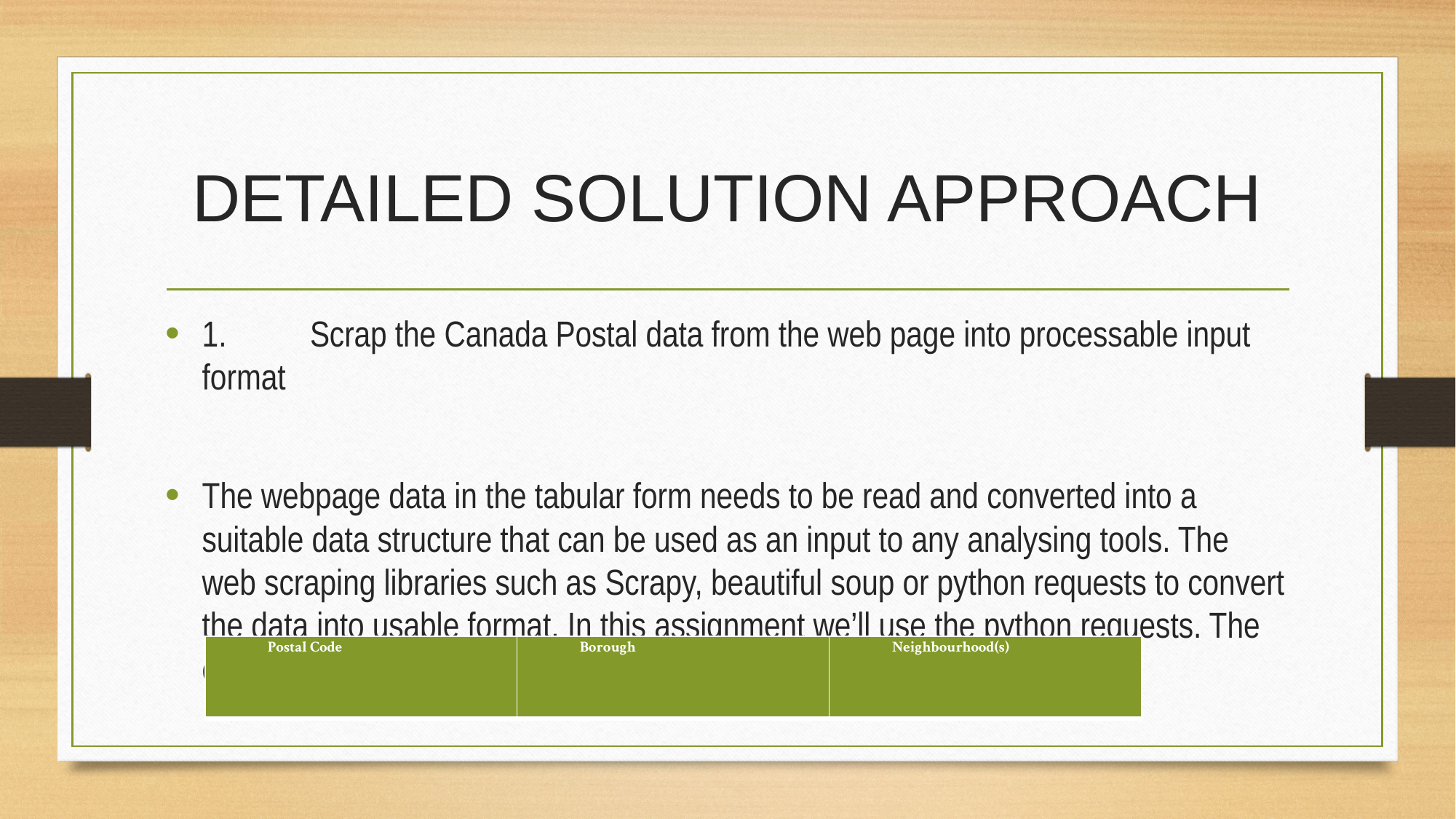

# DETAILED SOLUTION APPROACH
1.	Scrap the Canada Postal data from the web page into processable input format

The webpage data in the tabular form needs to be read and converted into a suitable data structure that can be used as an input to any analysing tools. The web scraping libraries such as Scrapy, beautiful soup or python requests to convert the data into usable format. In this assignment we’ll use the python requests. The expectation is to create a new tabular data structure in below format.

| Postal Code | Borough | Neighbourhood(s) |
| --- | --- | --- |